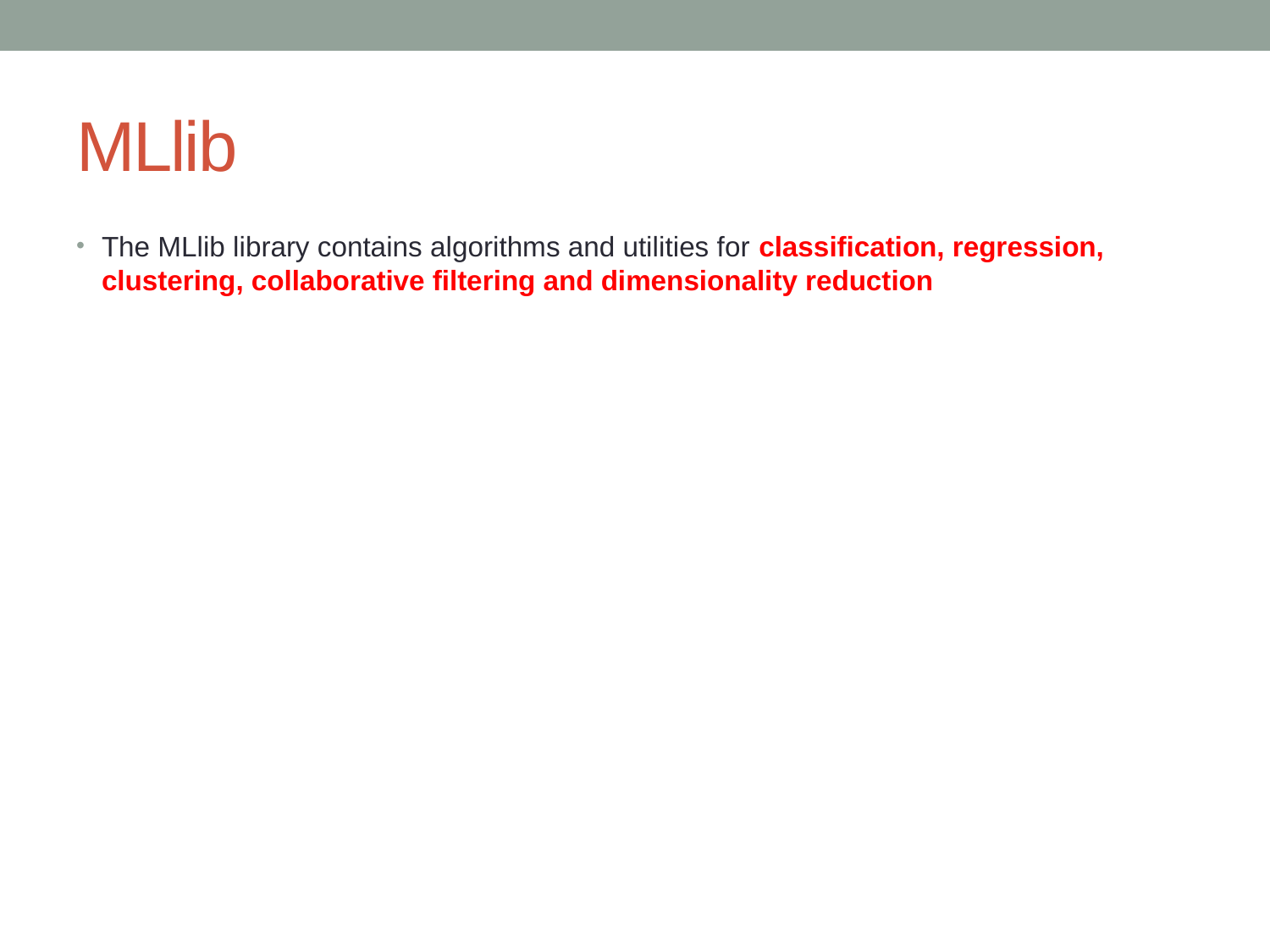

# MLlib
The MLlib library contains algorithms and utilities for classification, regression, clustering, collaborative filtering and dimensionality reduction